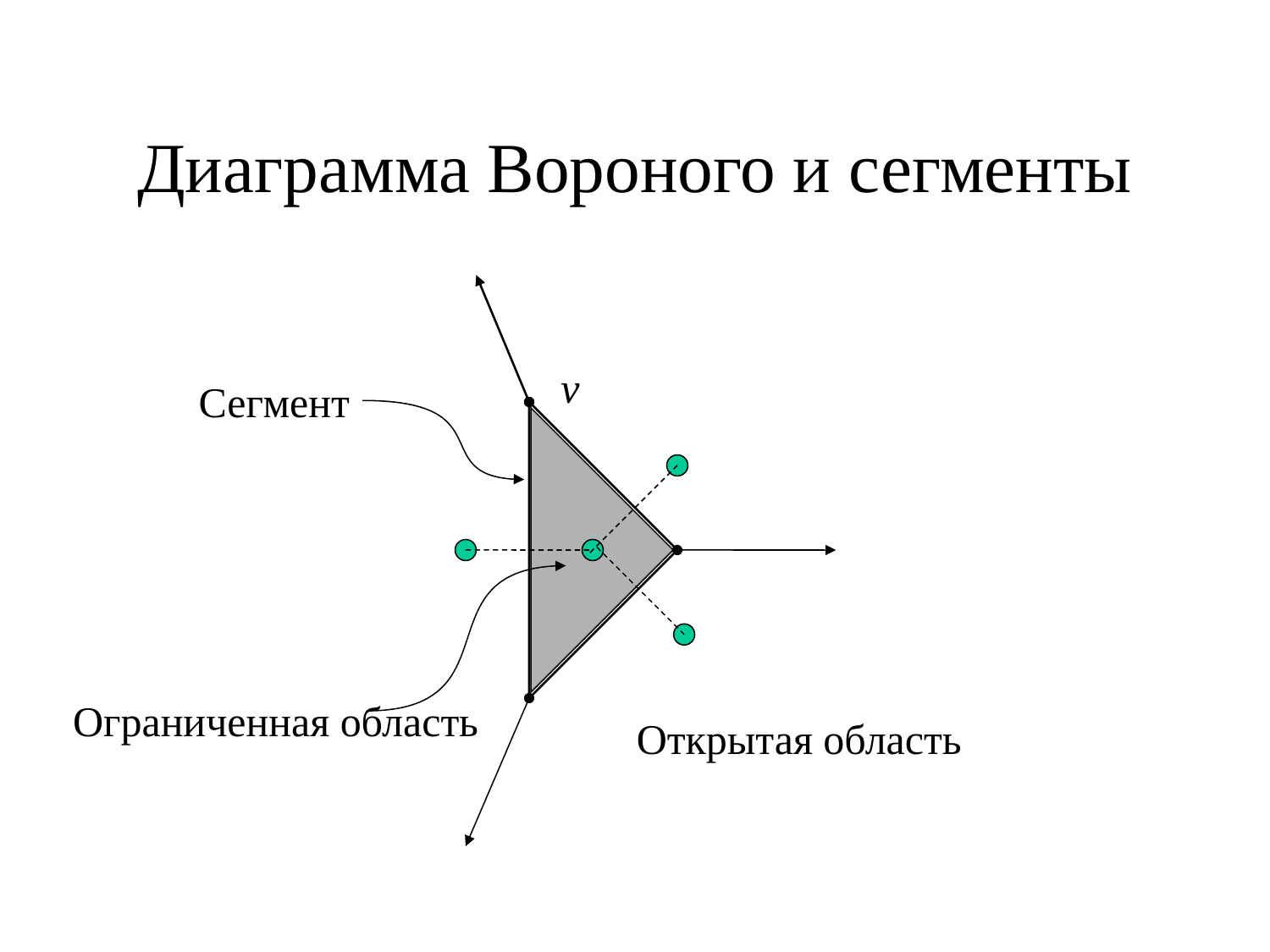

# Диаграмма Вороного и сегменты

v
Сегмент
Ограниченная область
Открытая область